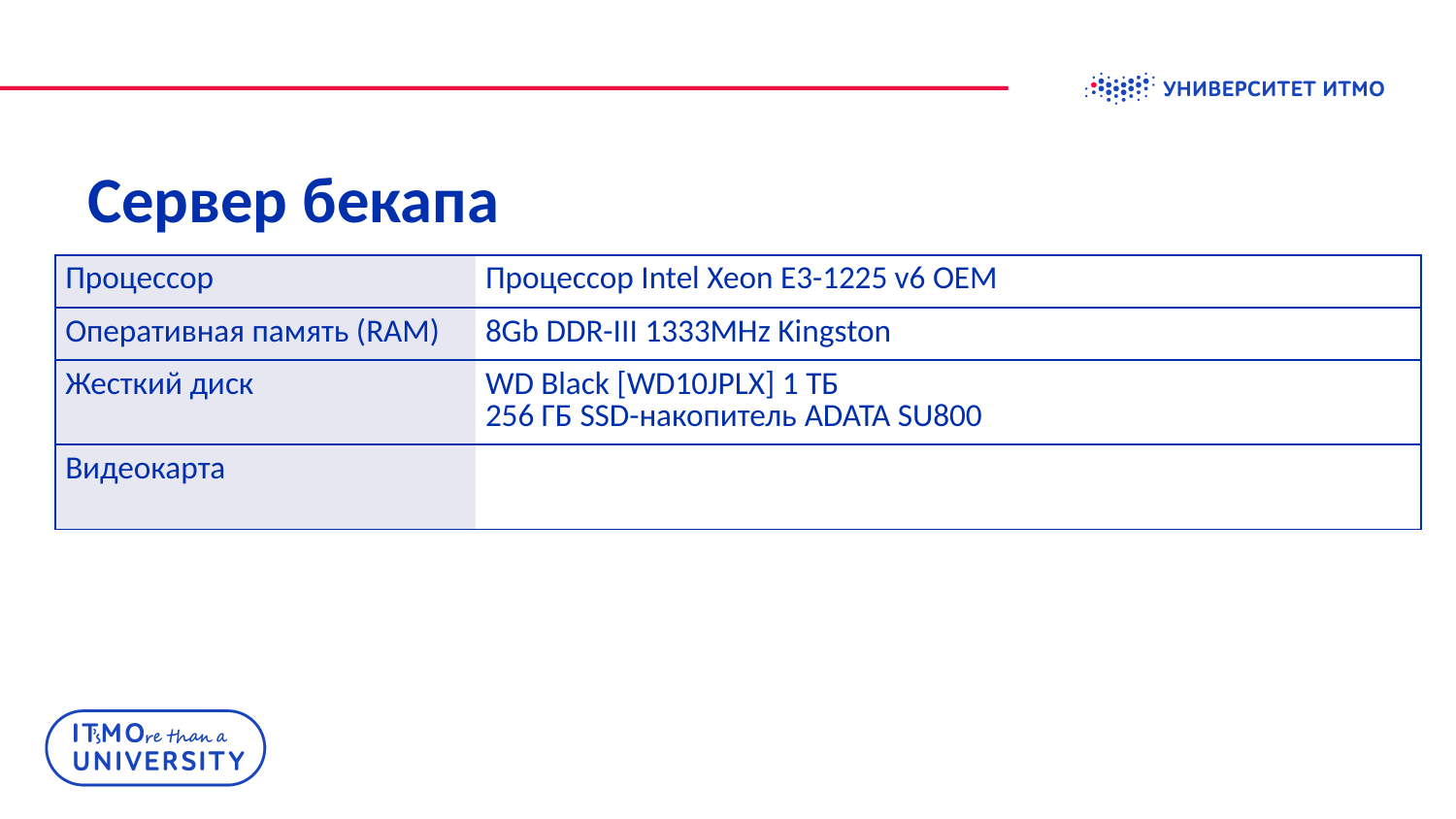

# Сервер бекапа
| Процессор | Процессор Intel Xeon E3-1225 v6 OEM |
| --- | --- |
| Оперативная память (RAM) | 8Gb DDR-III 1333MHz Kingston |
| Жесткий диск | WD Black [WD10JPLX] 1 ТБ 256 ГБ SSD-накопитель ADATA SU800 |
| Видеокарта |  |